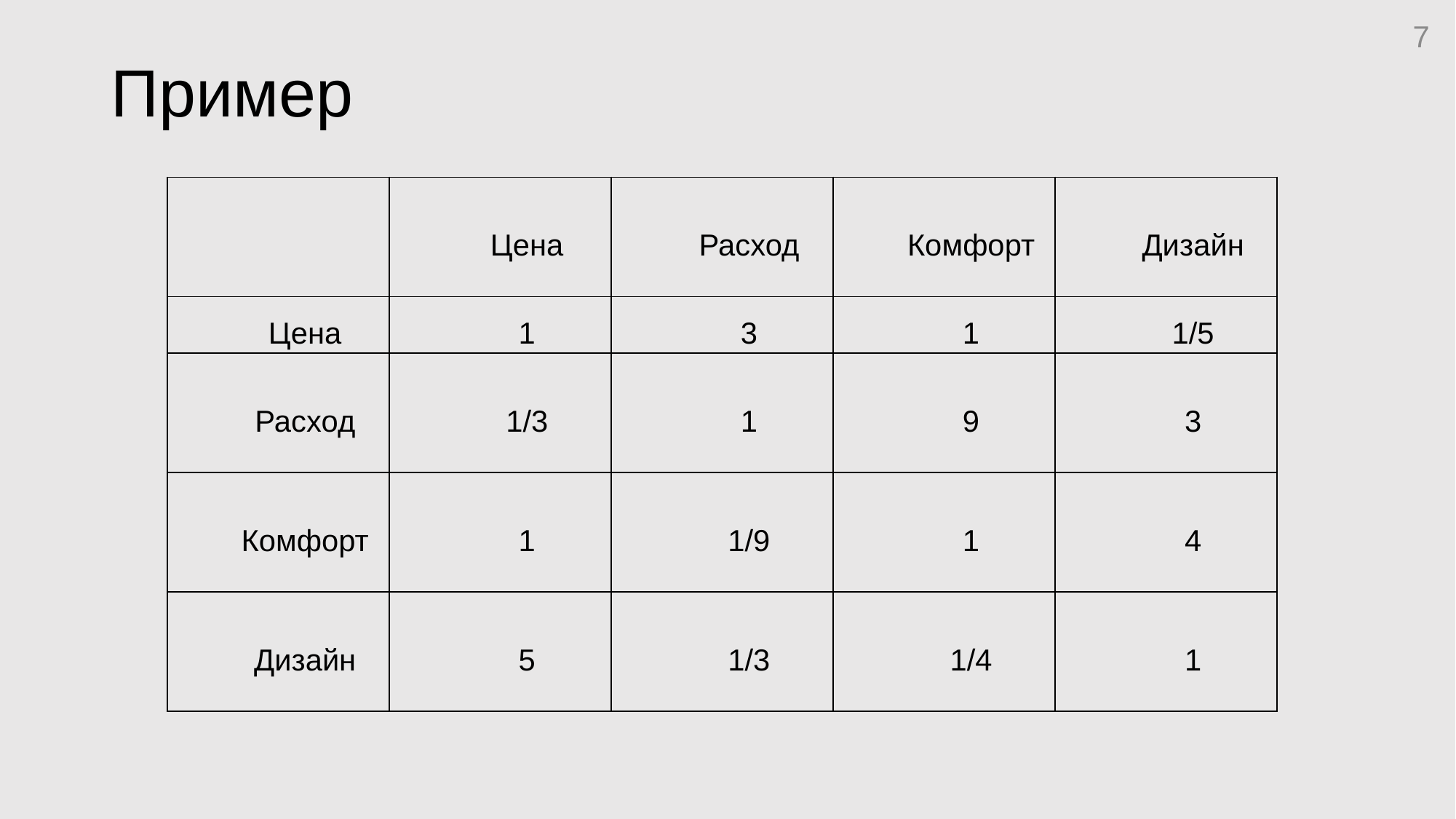

7
# Пример
|  | Цена | Расход | Комфорт | Дизайн |
| --- | --- | --- | --- | --- |
| Цена | 1 | 3 | 1 | 1/5 |
| Расход | 1/3 | 1 | 9 | 3 |
| Комфорт | 1 | 1/9 | 1 | 4 |
| Дизайн | 5 | 1/3 | 1/4 | 1 |